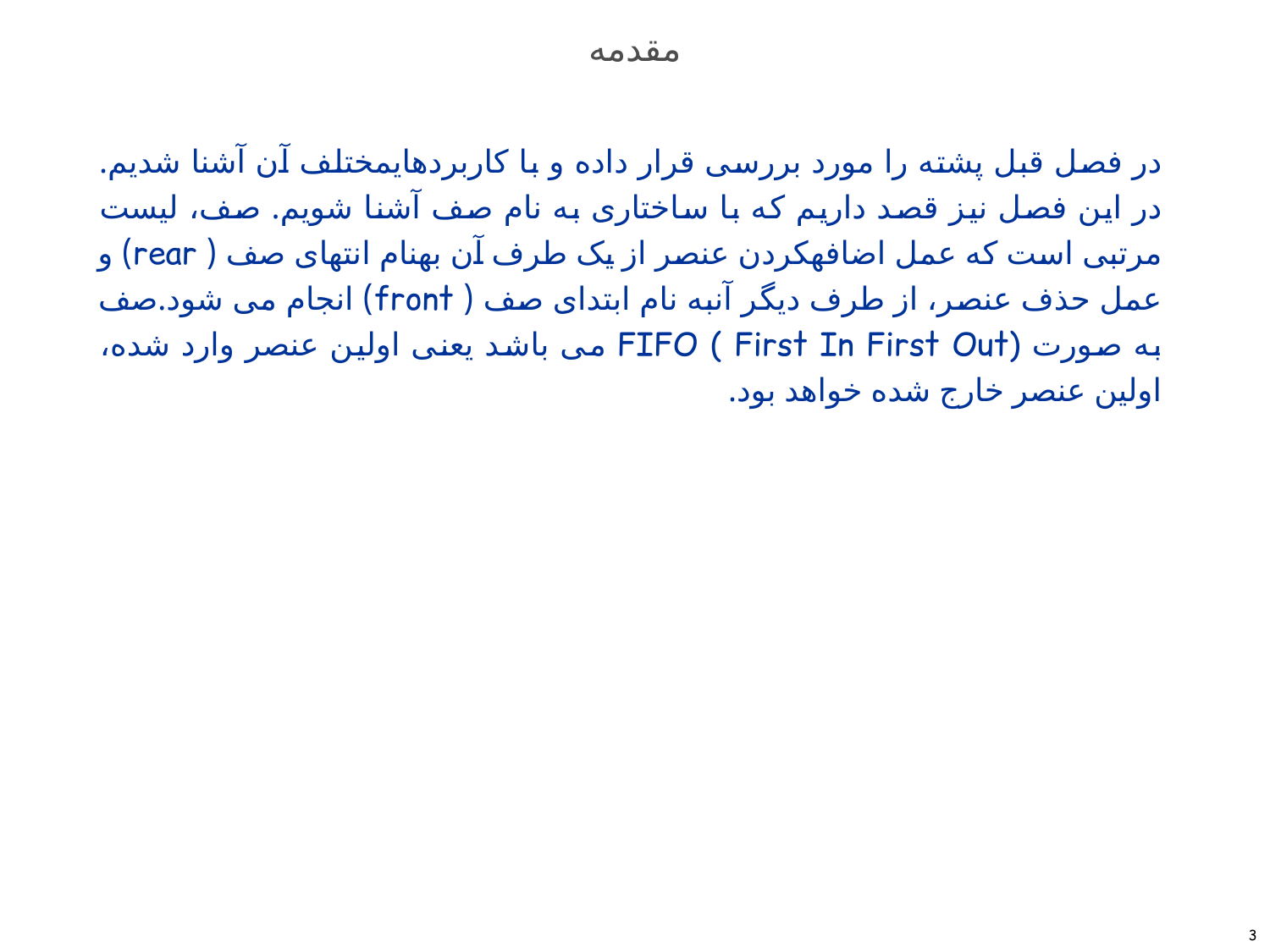

# مقدمه
در فصل قبل پشته را مورد بررسی قرار داده و با کاربردهایمختلف آن آشنا شدیم. در این فصل نیز قصد داریم که با ساختاری به نام صف آشنا شویم. صف، لیست مرتبی است که عمل اضافهکردن عنصر از یک طرف آن بهنام انتهای صف ( rear) و عمل حذف عنصر، از طرف دیگر آنبه نام ابتدای صف ( front) انجام می شود.صف به صورت FIFO ( First In First Out) می باشد یعنی اولین عنصر وارد شده، اولین عنصر خارج شده خواهد بود.
3